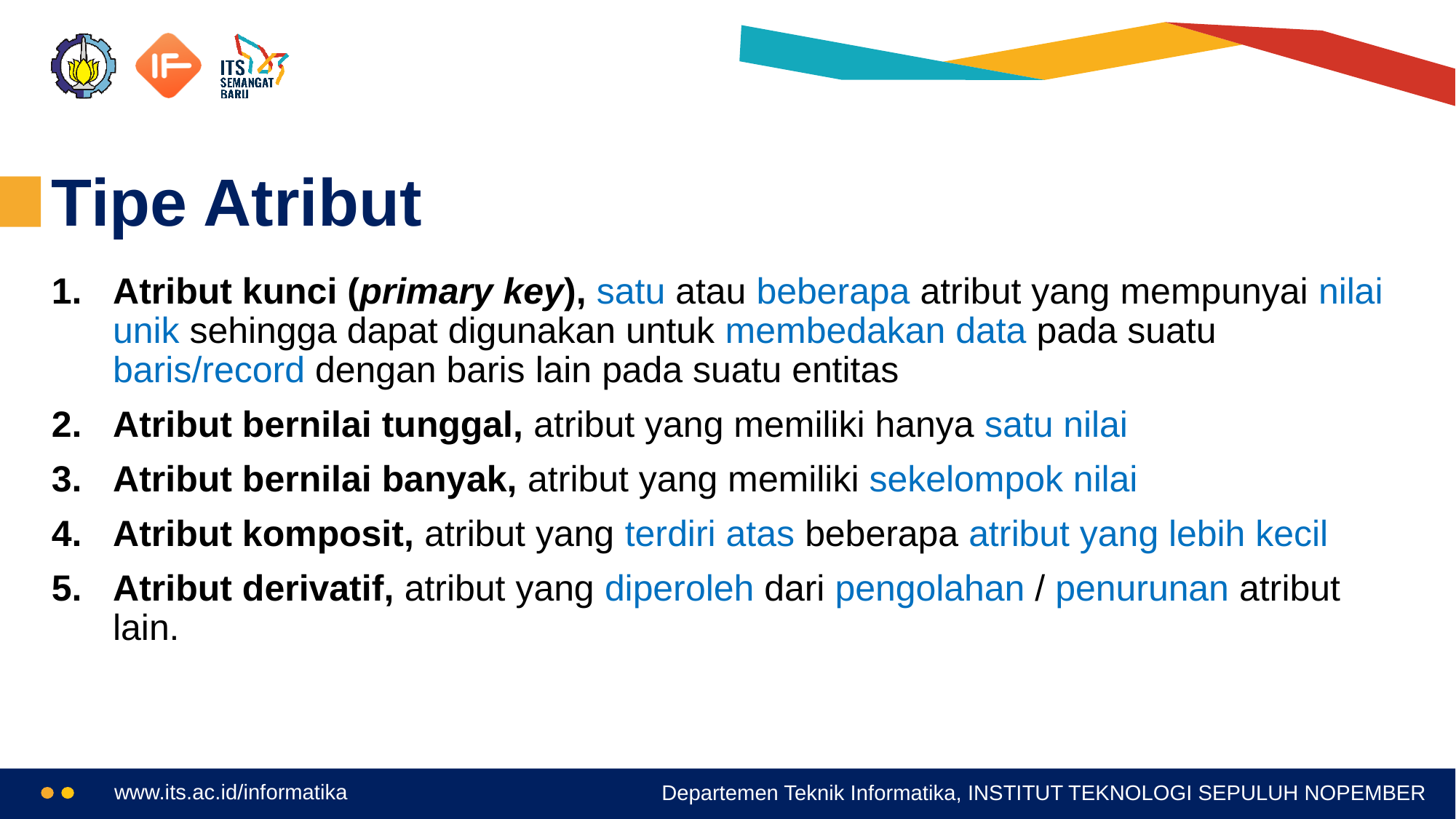

# Tipe Atribut
Atribut kunci (primary key), satu atau beberapa atribut yang mempunyai nilai unik sehingga dapat digunakan untuk membedakan data pada suatu baris/record dengan baris lain pada suatu entitas
Atribut bernilai tunggal, atribut yang memiliki hanya satu nilai
Atribut bernilai banyak, atribut yang memiliki sekelompok nilai
Atribut komposit, atribut yang terdiri atas beberapa atribut yang lebih kecil
Atribut derivatif, atribut yang diperoleh dari pengolahan / penurunan atribut lain.